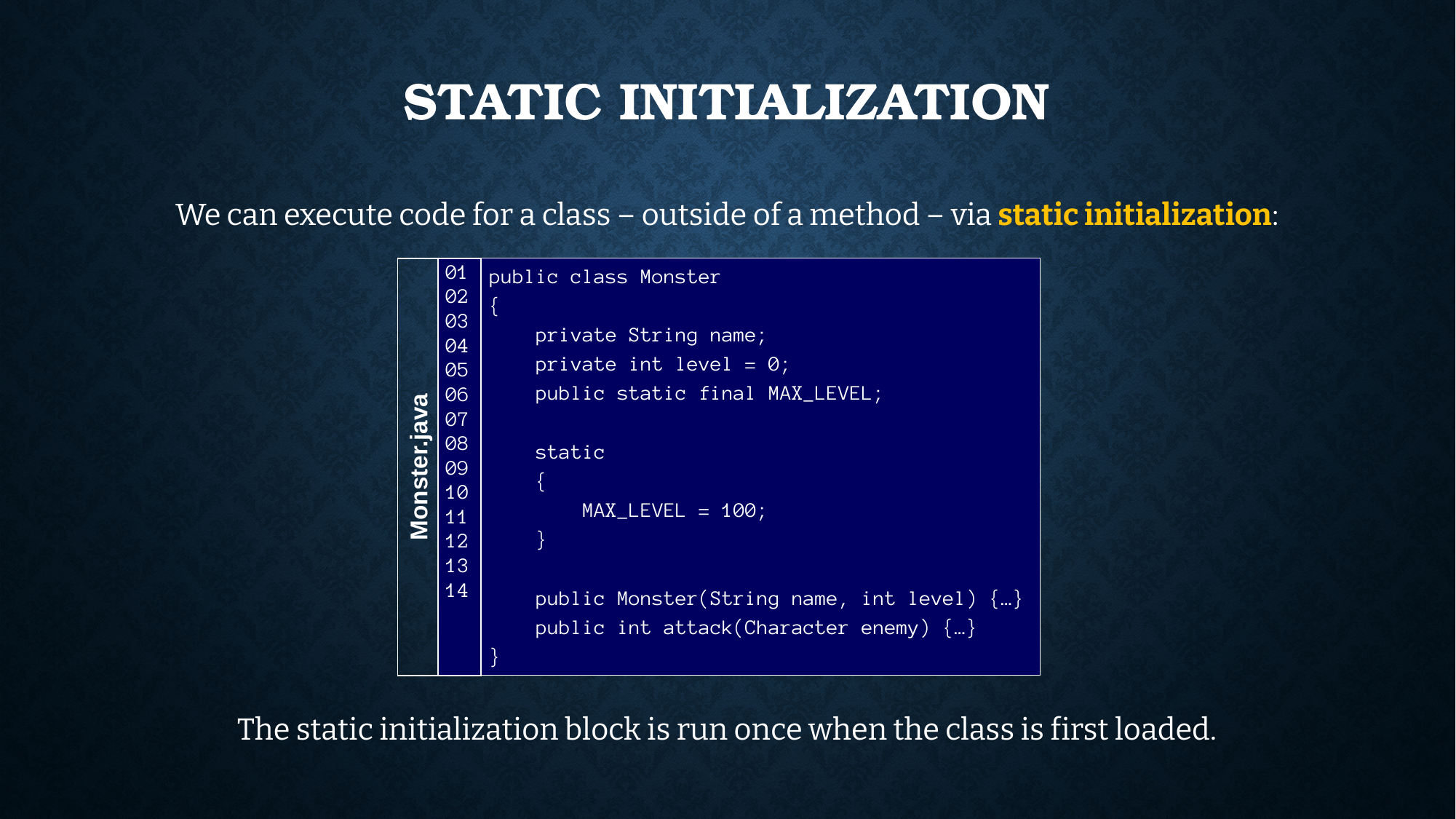

# Static Initialization
We can execute code for a class – outside of a method – via static initialization:
public class Monster
{
    private String name;
    private int level = 0;
    public static final MAX_LEVEL;

    static
    {
        MAX_LEVEL = 100;
    }

    public Monster(String name, int level) {…}
    public int attack(Character enemy) {…}
}
| 01 02 03 04 05 06 07 08 09 1011 12 13 14 |
| --- |
Monster.java
The static initialization block is run once when the class is first loaded.